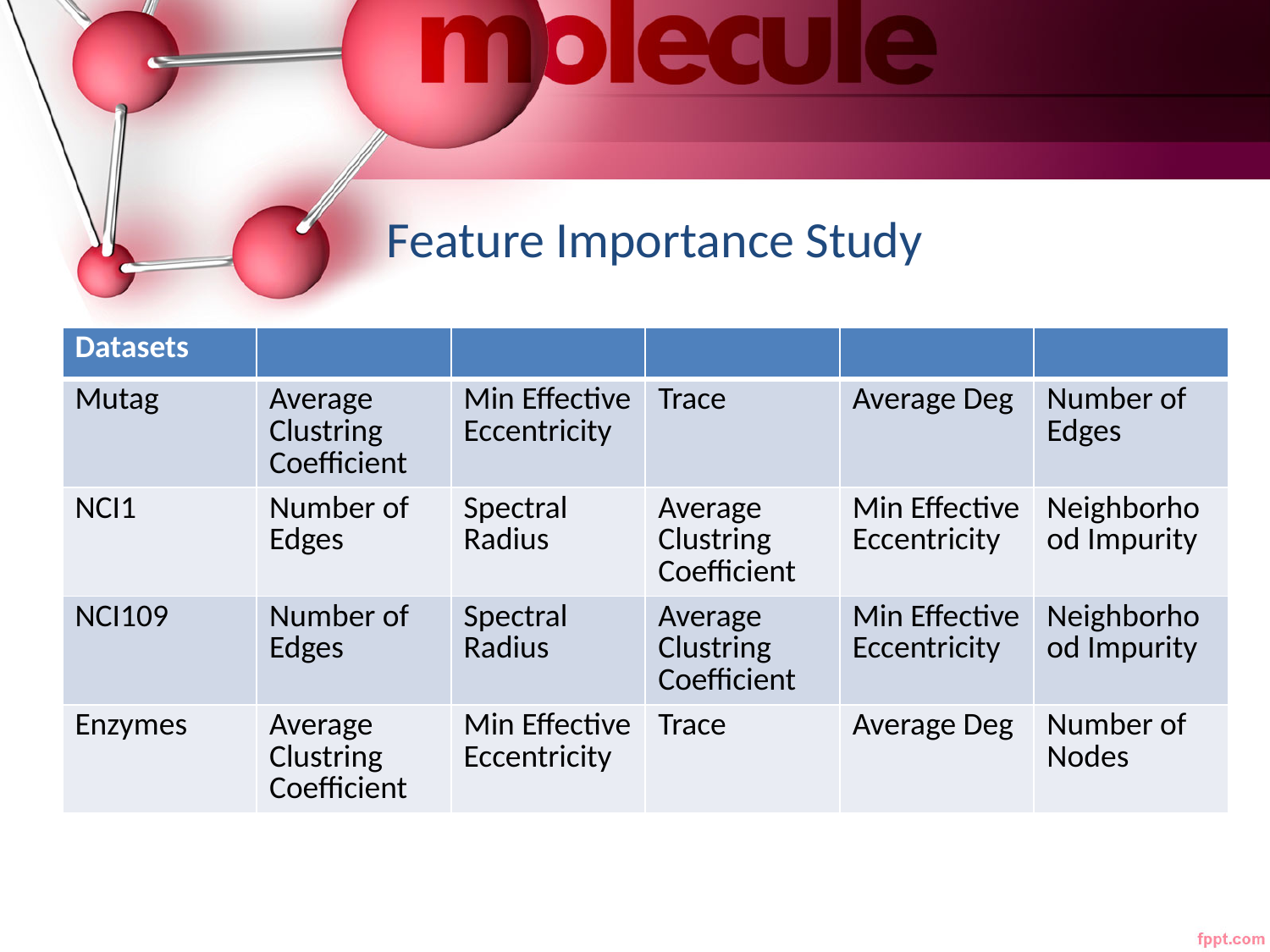

# Feature Importance Study
| Datasets |  |  |  |  |  |
| --- | --- | --- | --- | --- | --- |
| Mutag | Average Clustring Coefficient | Min Effective Eccentricity | Trace | Average Deg | Number of Edges |
| NCI1 | Number of Edges | Spectral Radius | Average Clustring Coefficient | Min Effective Eccentricity | Neighborhood Impurity |
| NCI109 | Number of Edges | Spectral Radius | Average Clustring Coefficient | Min Effective Eccentricity | Neighborhood Impurity |
| Enzymes | Average Clustring Coefficient | Min Effective Eccentricity | Trace | Average Deg | Number of Nodes |